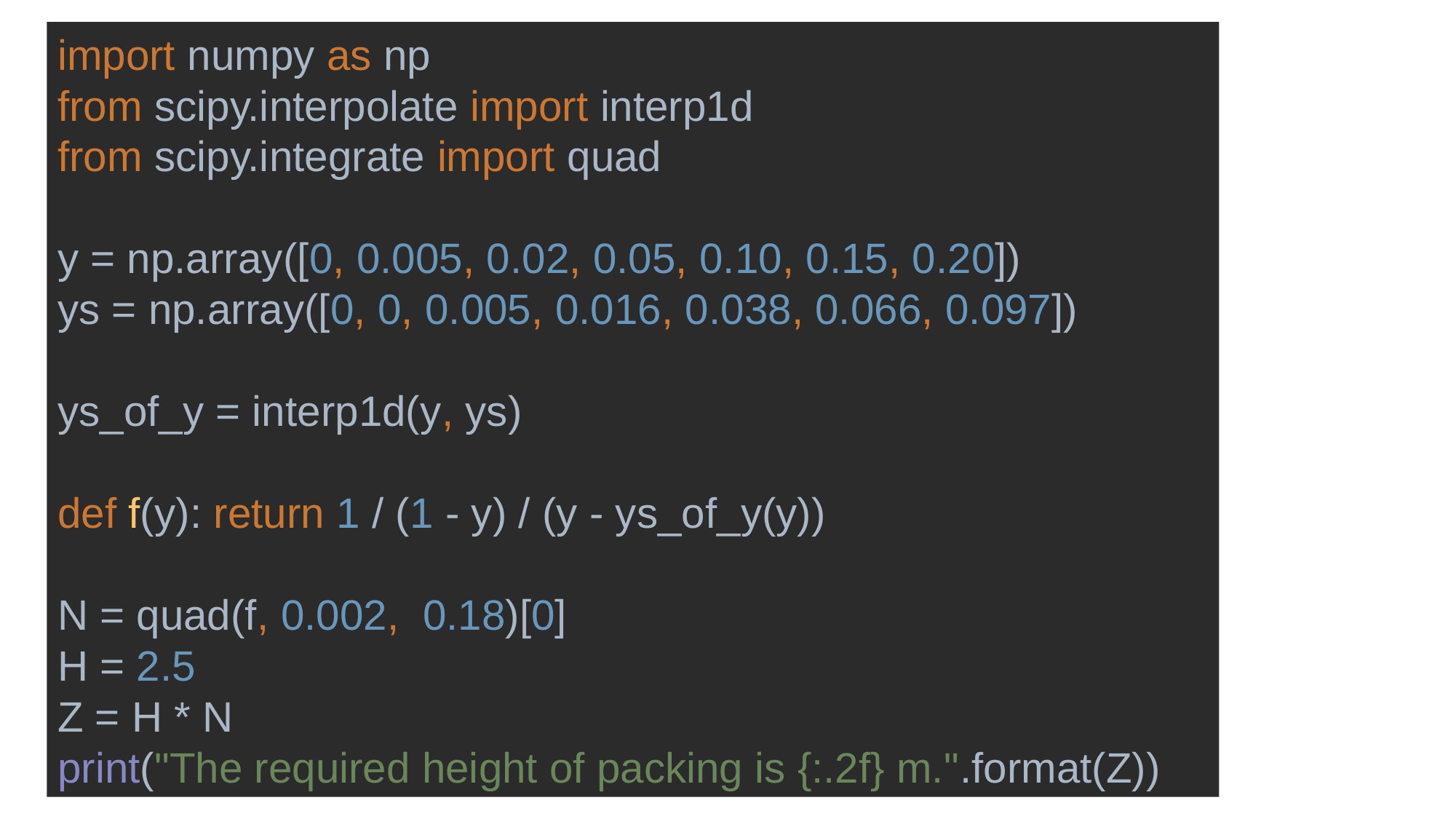

import numpy as np
from scipy.interpolate import interp1d
from scipy.integrate import quad
y = np.array([0, 0.005, 0.02, 0.05, 0.10, 0.15, 0.20])
ys = np.array([0, 0, 0.005, 0.016, 0.038, 0.066, 0.097])
ys_of_y = interp1d(y, ys)
def f(y): return 1 / (1 - y) / (y - ys_of_y(y))
N = quad(f, 0.002,  0.18)[0]
H = 2.5
Z = H * N
print("The required height of packing is {:.2f} m.".format(Z))